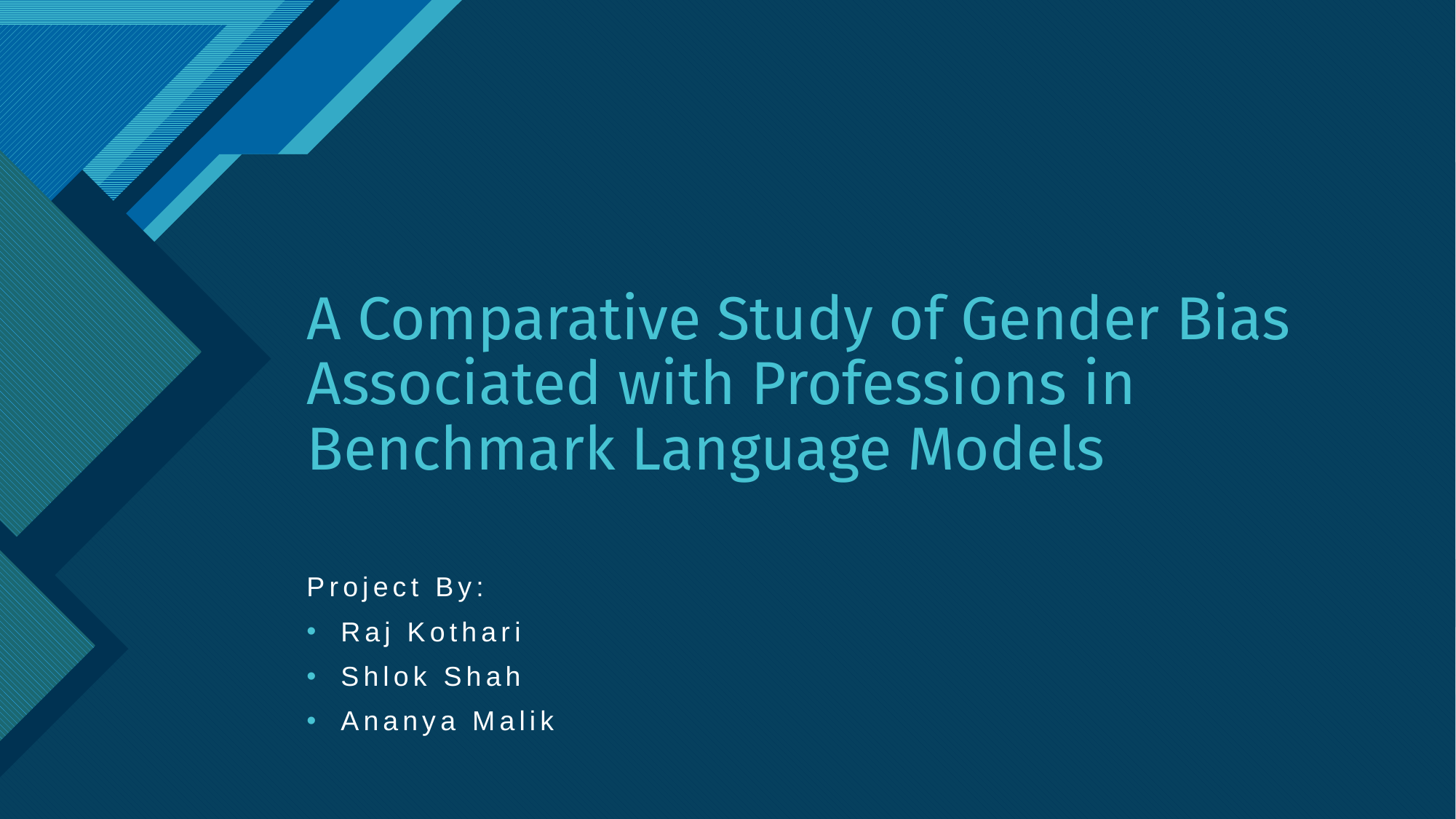

# A Comparative Study of Gender Bias Associated with Professions in Benchmark Language Models
Project By:
Raj Kothari
Shlok Shah
Ananya Malik